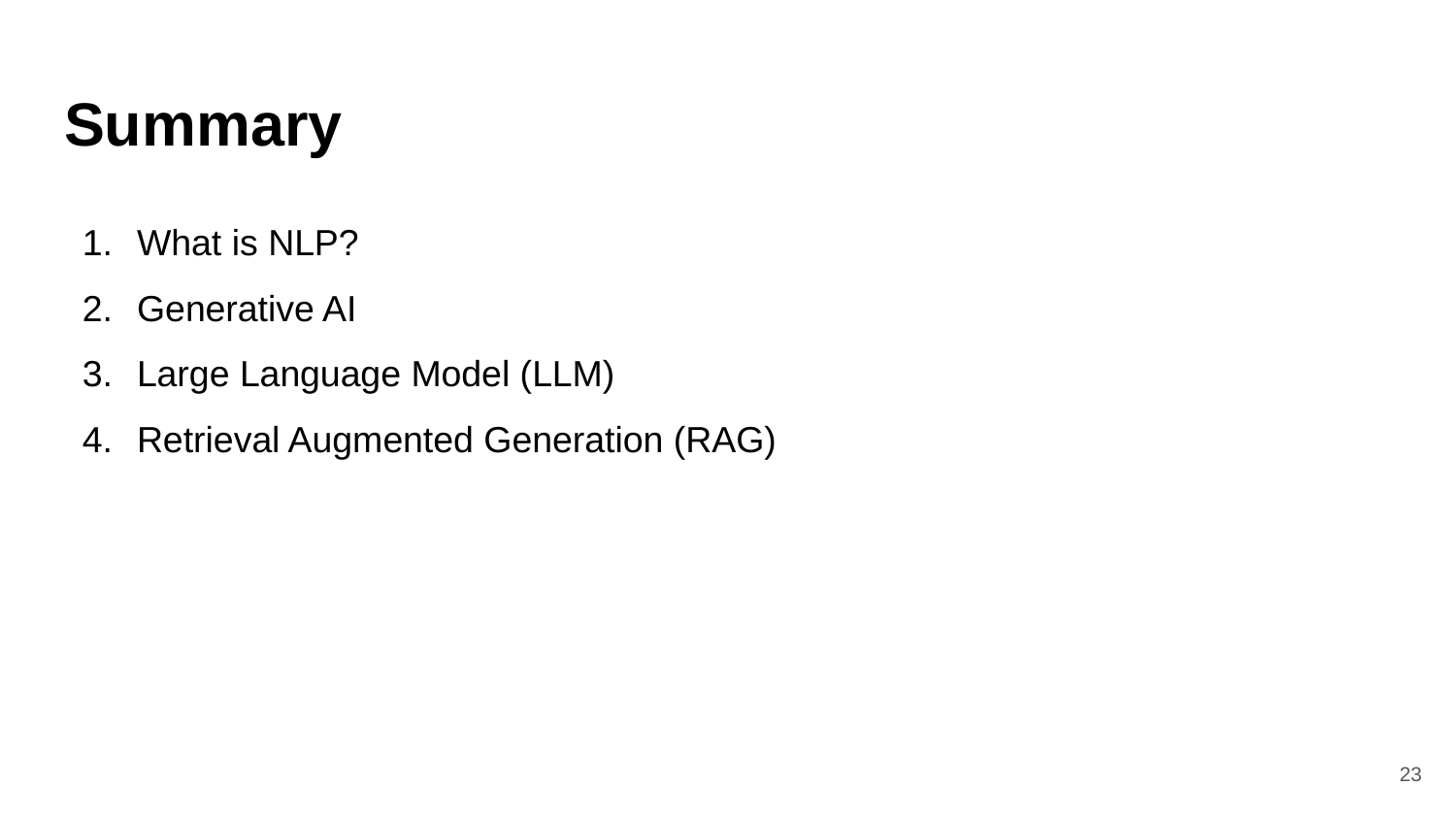

# Summary
What is NLP?
Generative AI
Large Language Model (LLM)
Retrieval Augmented Generation (RAG)

23